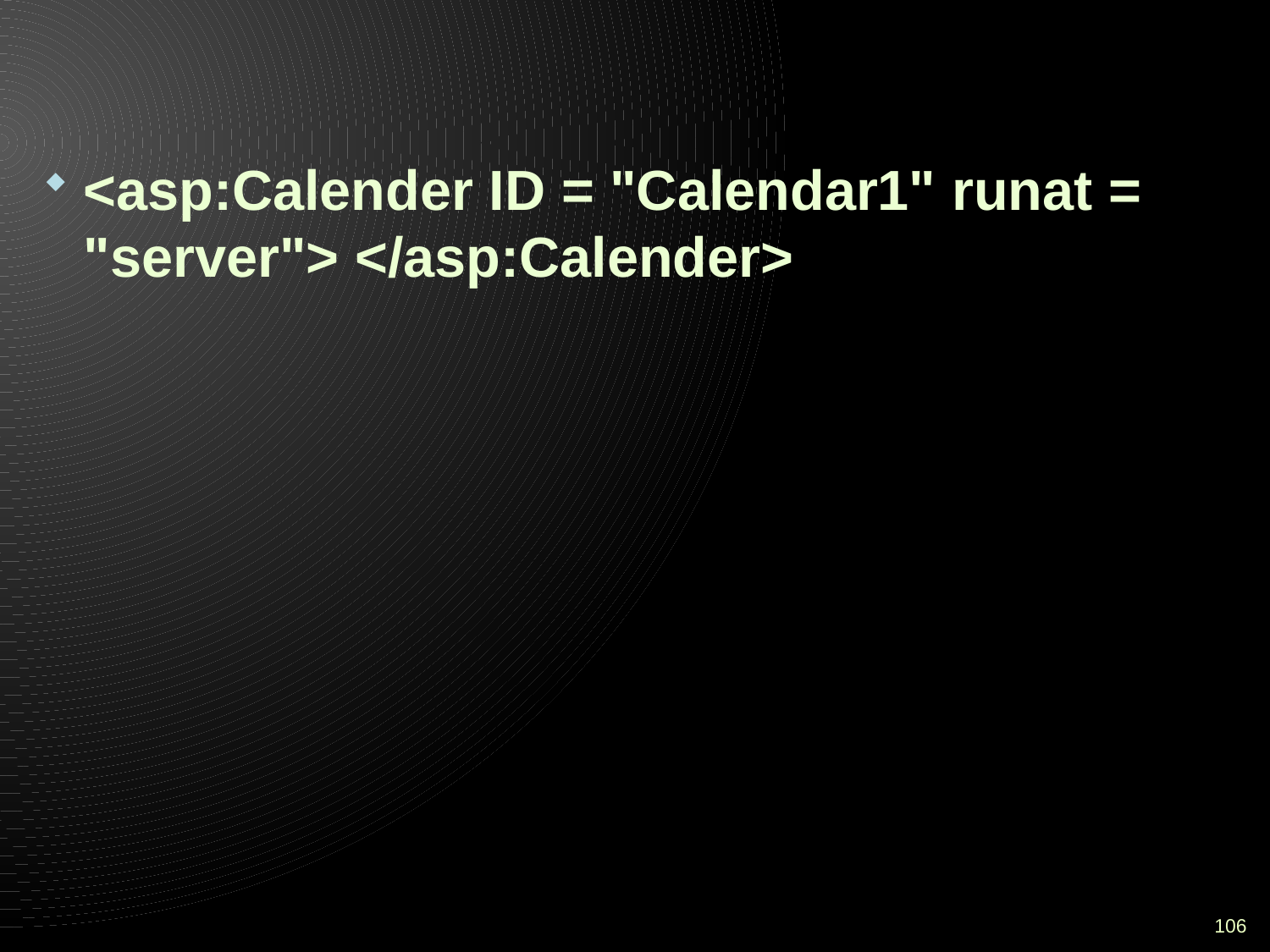

#
<asp:Calender ID = "Calendar1" runat = "server"> </asp:Calender>
106